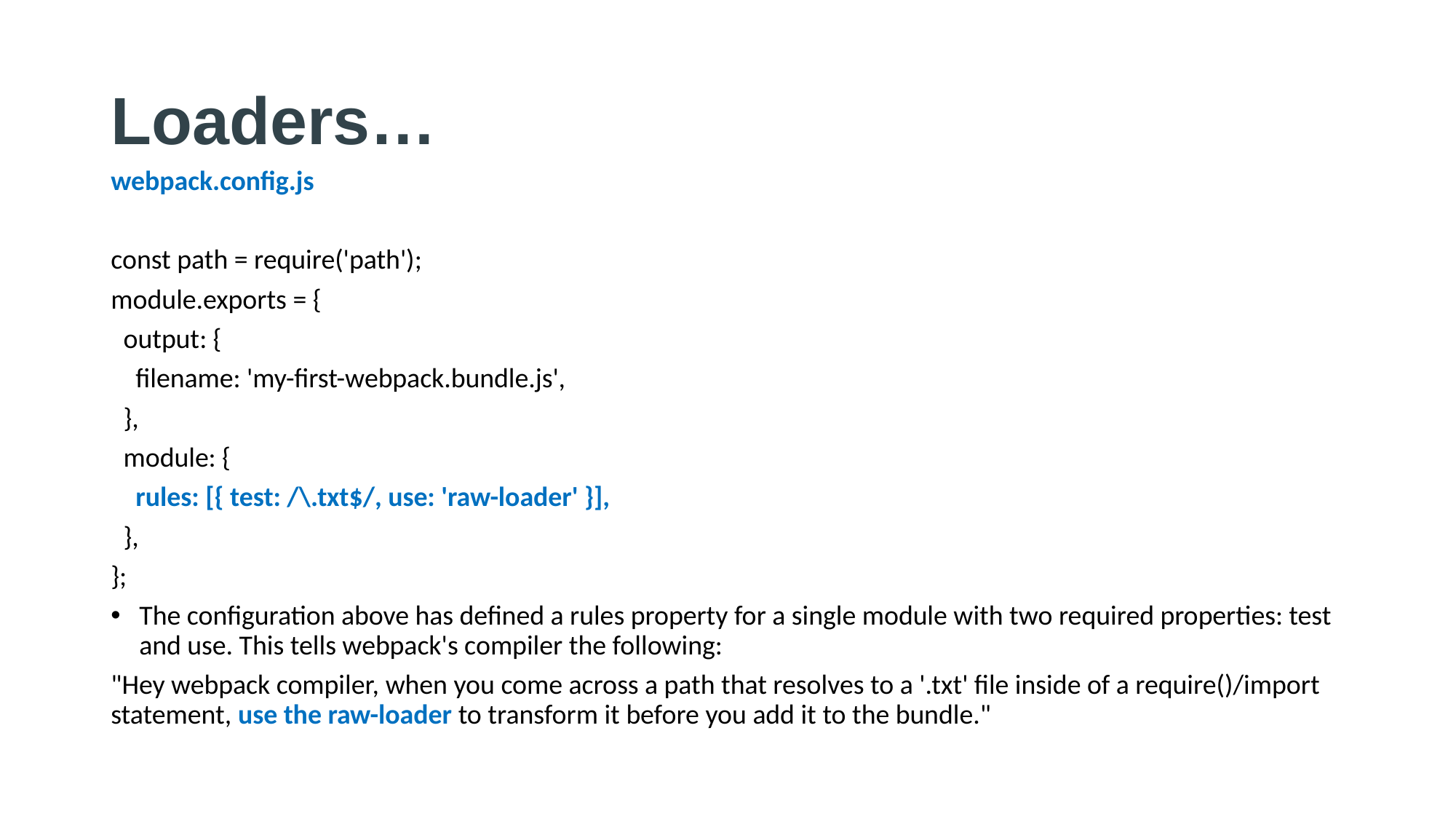

# Loaders…
webpack.config.js

const path = require('path');
module.exports = {
  output: {
    filename: 'my-first-webpack.bundle.js',
  },
  module: {
    rules: [{ test: /\.txt$/, use: 'raw-loader' }],
  },
};
The configuration above has defined a rules property for a single module with two required properties: test and use. This tells webpack's compiler the following:
"Hey webpack compiler, when you come across a path that resolves to a '.txt' file inside of a require()/import statement, use the raw-loader to transform it before you add it to the bundle."